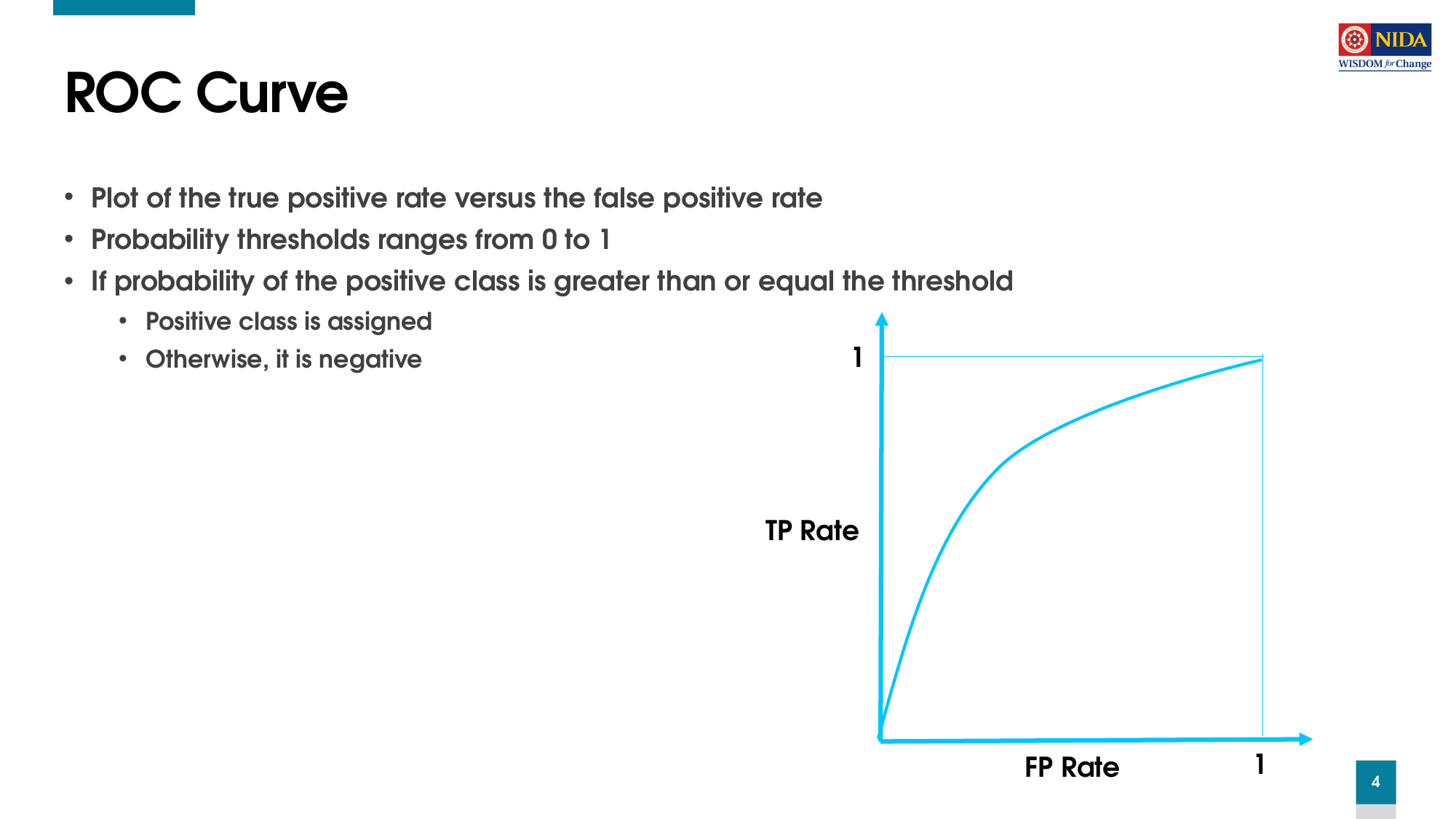

# ROC Curve
Plot of the true positive rate versus the false positive rate
Probability thresholds ranges from 0 to 1
If probability of the positive class is greater than or equal the threshold
Positive class is assigned
Otherwise, it is negative
1

TP Rate
1
FP Rate